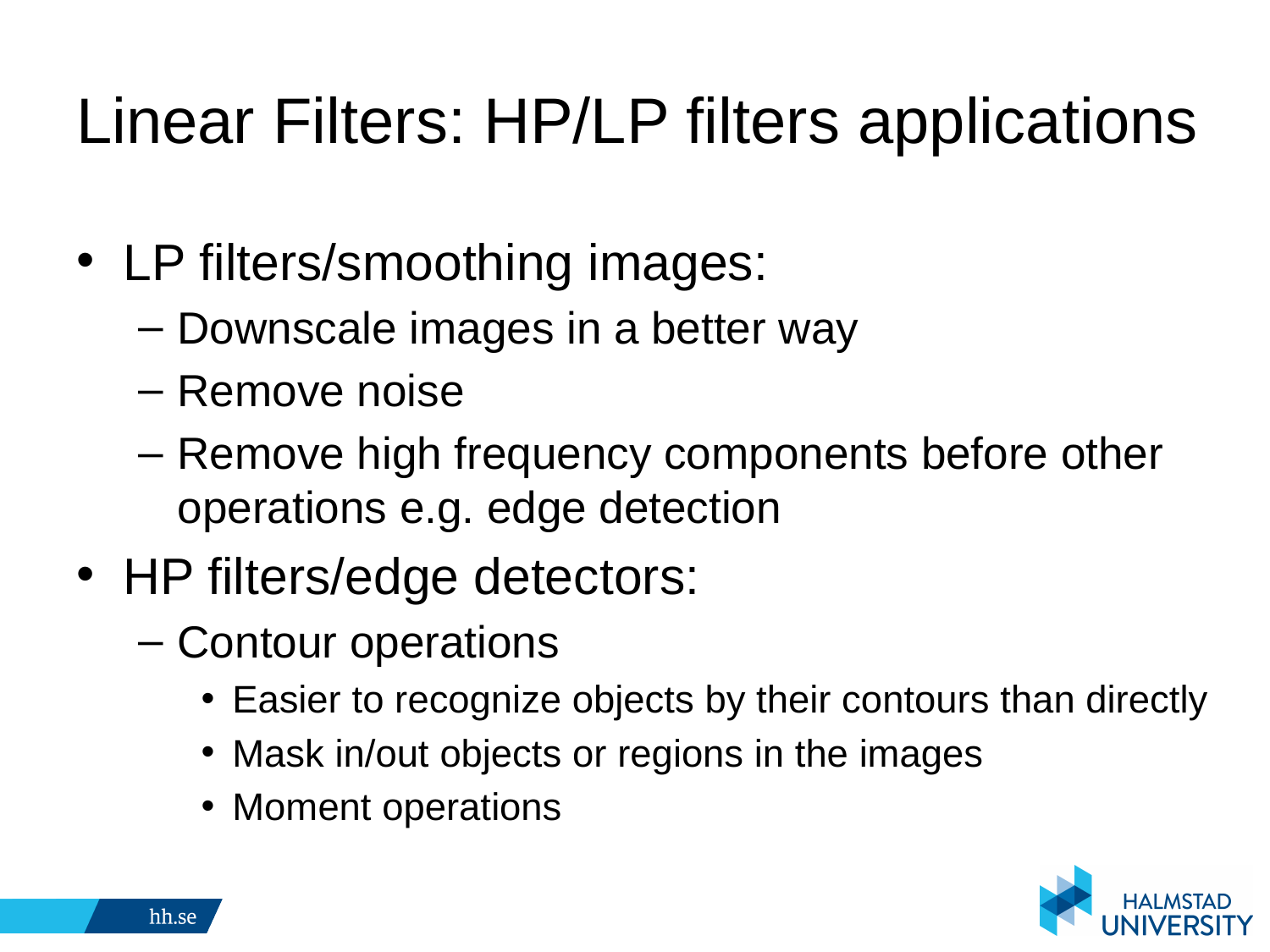

# Linear Filters: HP/LP filters applications
LP filters/smoothing images:
Downscale images in a better way
Remove noise
Remove high frequency components before other operations e.g. edge detection
HP filters/edge detectors:
Contour operations
Easier to recognize objects by their contours than directly
Mask in/out objects or regions in the images
Moment operations